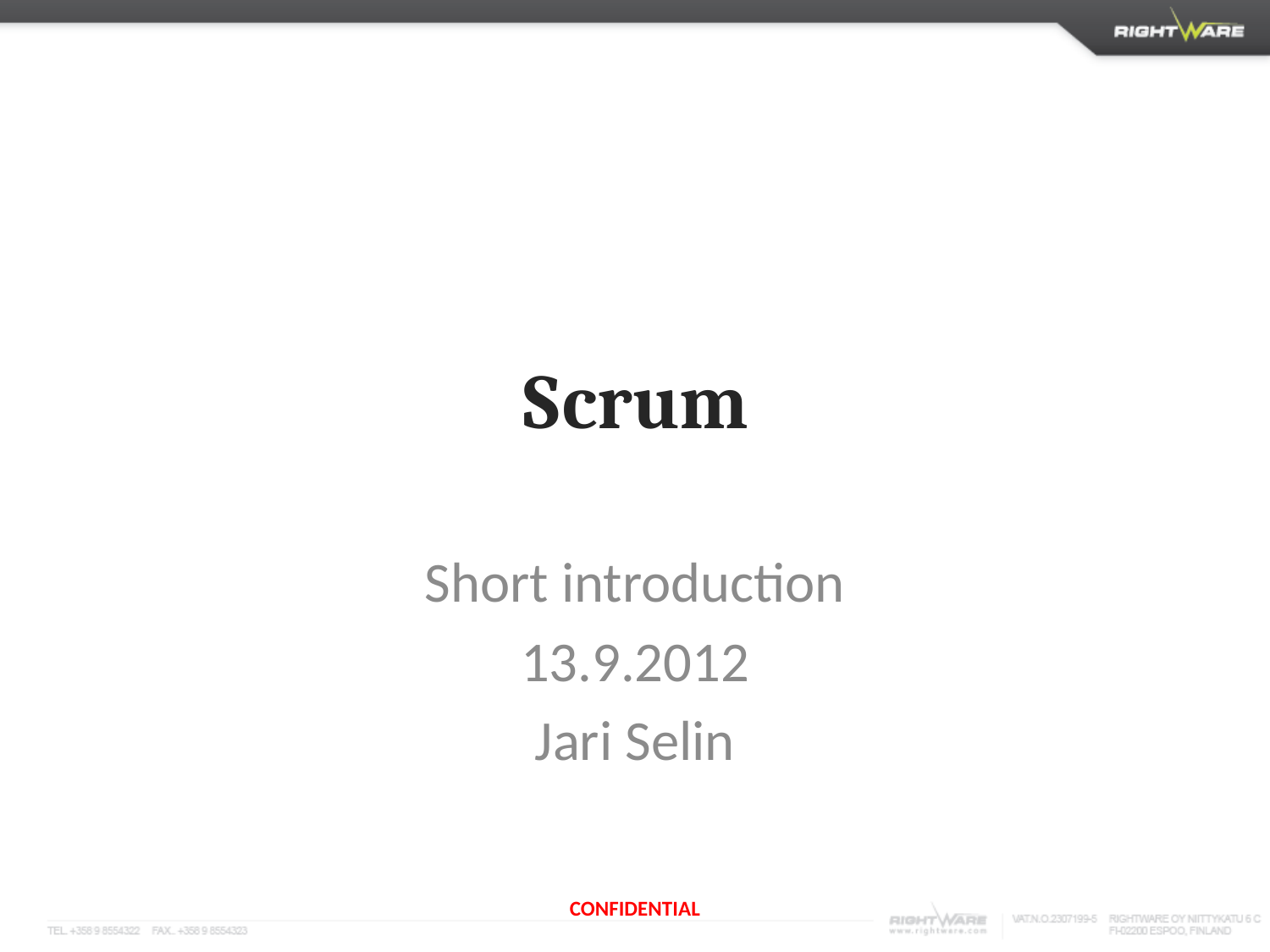

# Scrum
Short introduction
13.9.2012
Jari Selin
CONFIDENTIAL